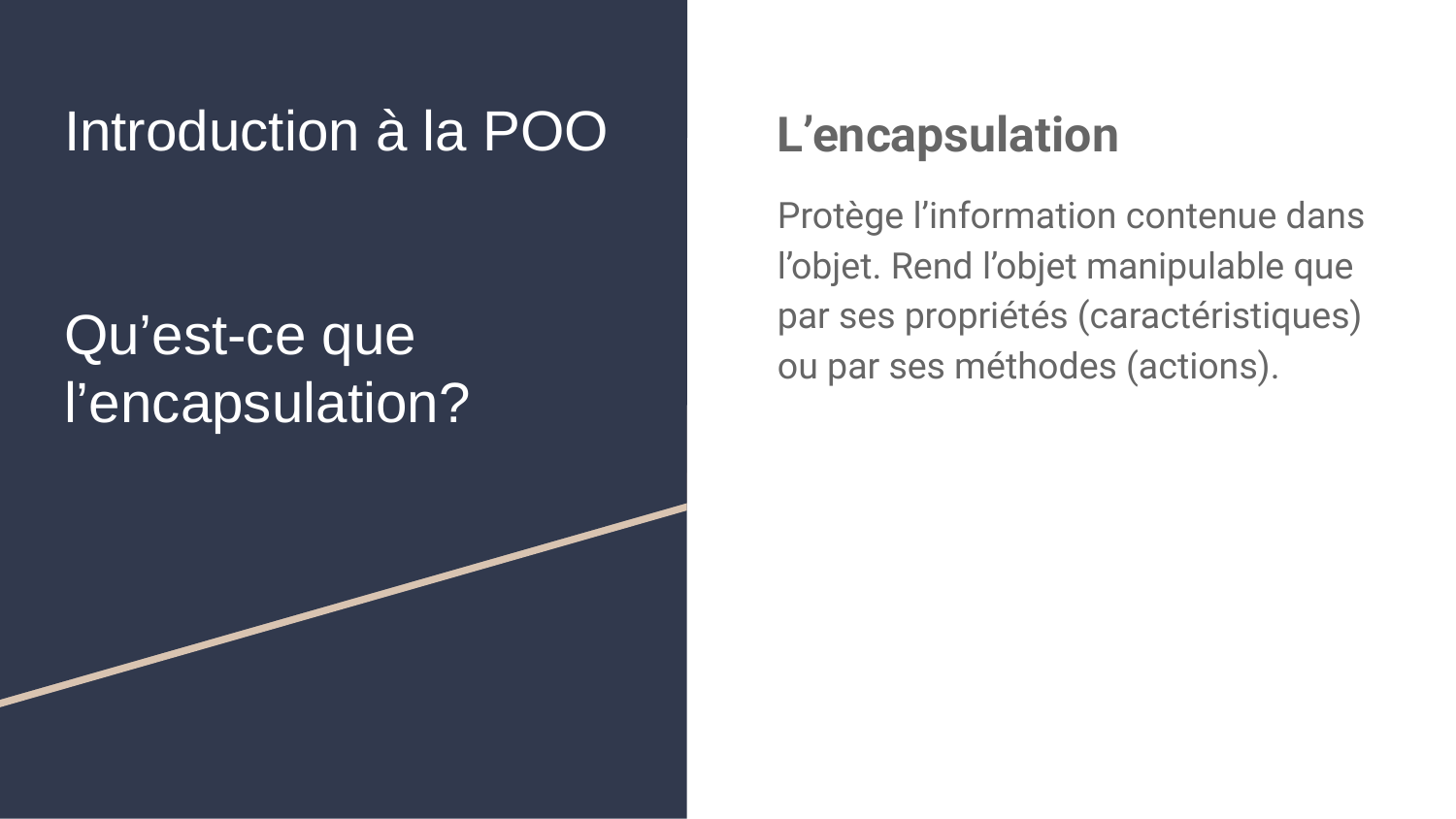

# Introduction à la POO Qu’est-ce que l’encapsulation?
L’encapsulation
Protège l’information contenue dans l’objet. Rend l’objet manipulable que par ses propriétés (caractéristiques) ou par ses méthodes (actions).